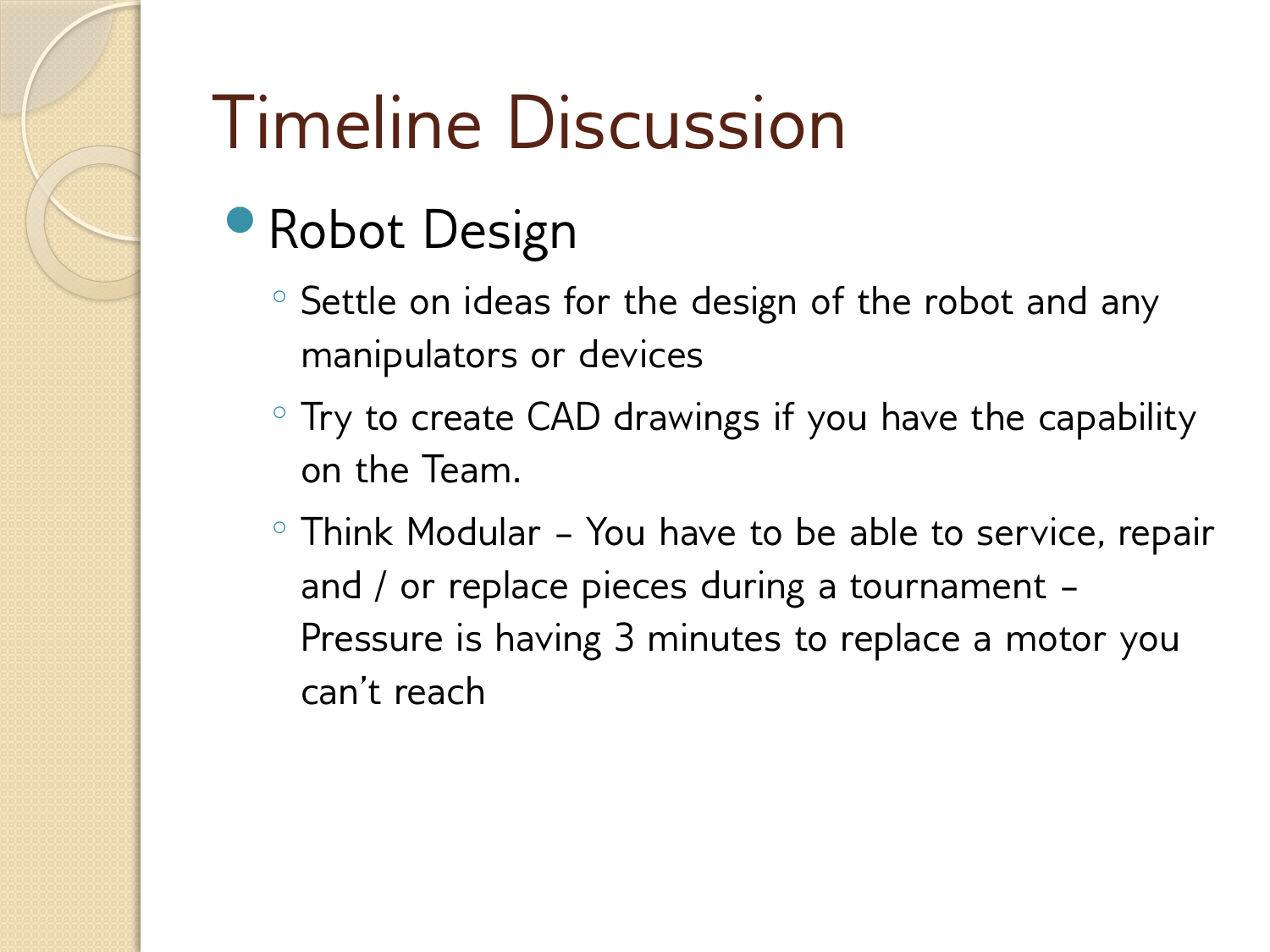

# Timeline Discussion
Robot Design
Settle on ideas for the design of the robot and any manipulators or devices
Try to create CAD drawings if you have the capability on the Team.
Think Modular – You have to be able to service, repair and / or replace pieces during a tournament – Pressure is having 3 minutes to replace a motor you can’t reach